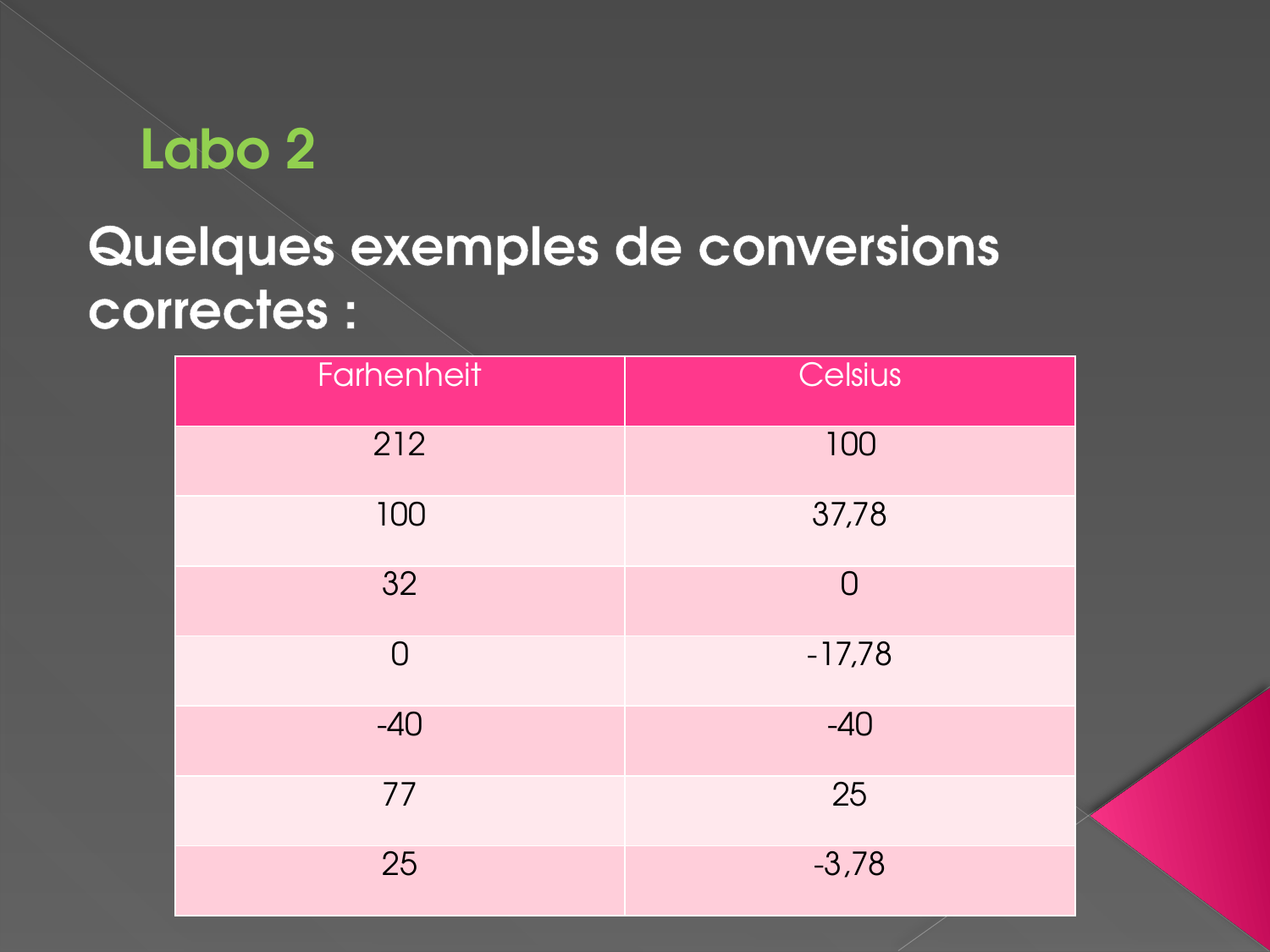

# Labo 2
Quelques exemples de conversions correctes :

| Farhenheit | Celsius |
| --- | --- |
| 212 | 100 |
| 100 | 37,78 |
| 32 | 0 |
| 0 | -17,78 |
| -40 | -40 |
| 77 | 25 |
| 25 | -3,78 |